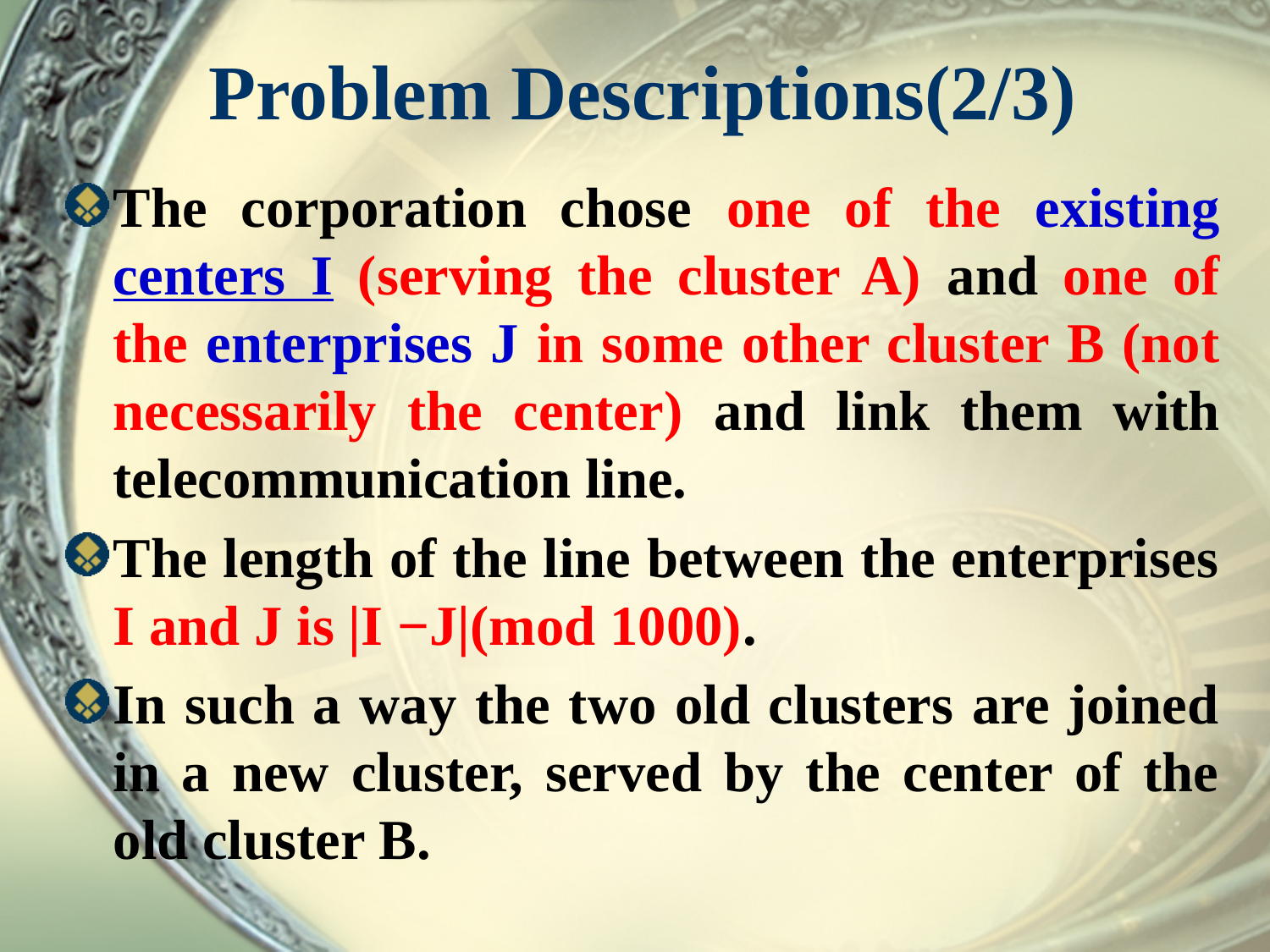

# Problem Descriptions(2/3)
The corporation chose one of the existing centers I (serving the cluster A) and one of the enterprises J in some other cluster B (not necessarily the center) and link them with telecommunication line.
The length of the line between the enterprises I and J is |I −J|(mod 1000).
In such a way the two old clusters are joined in a new cluster, served by the center of the old cluster B.